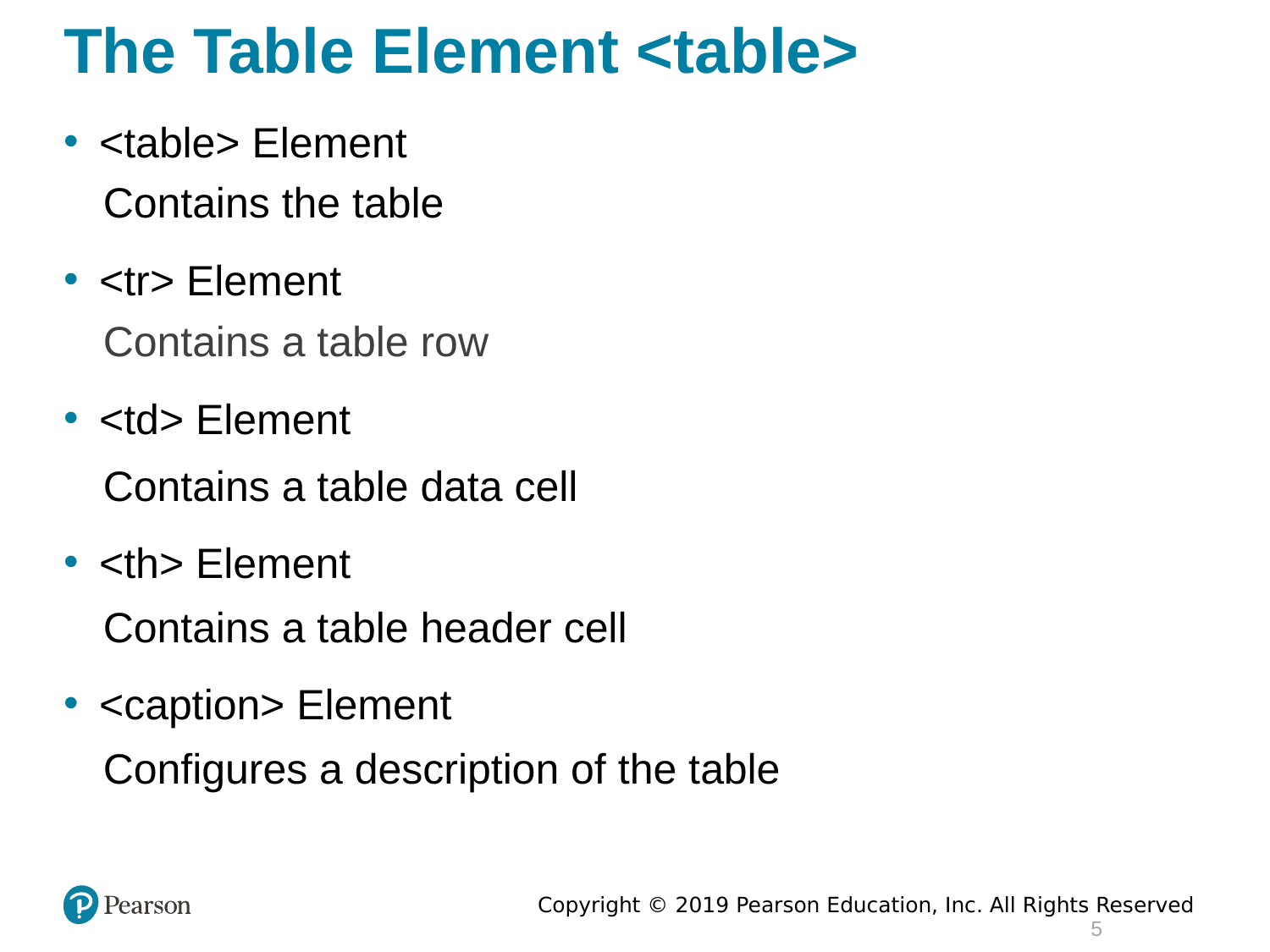

# The Table Element <table>
<table> Element
Contains the table
<tr> Element
Contains a table row
<td> Element
Contains a table data cell
<th> Element
Contains a table header cell
<caption> Element
Configures a description of the table